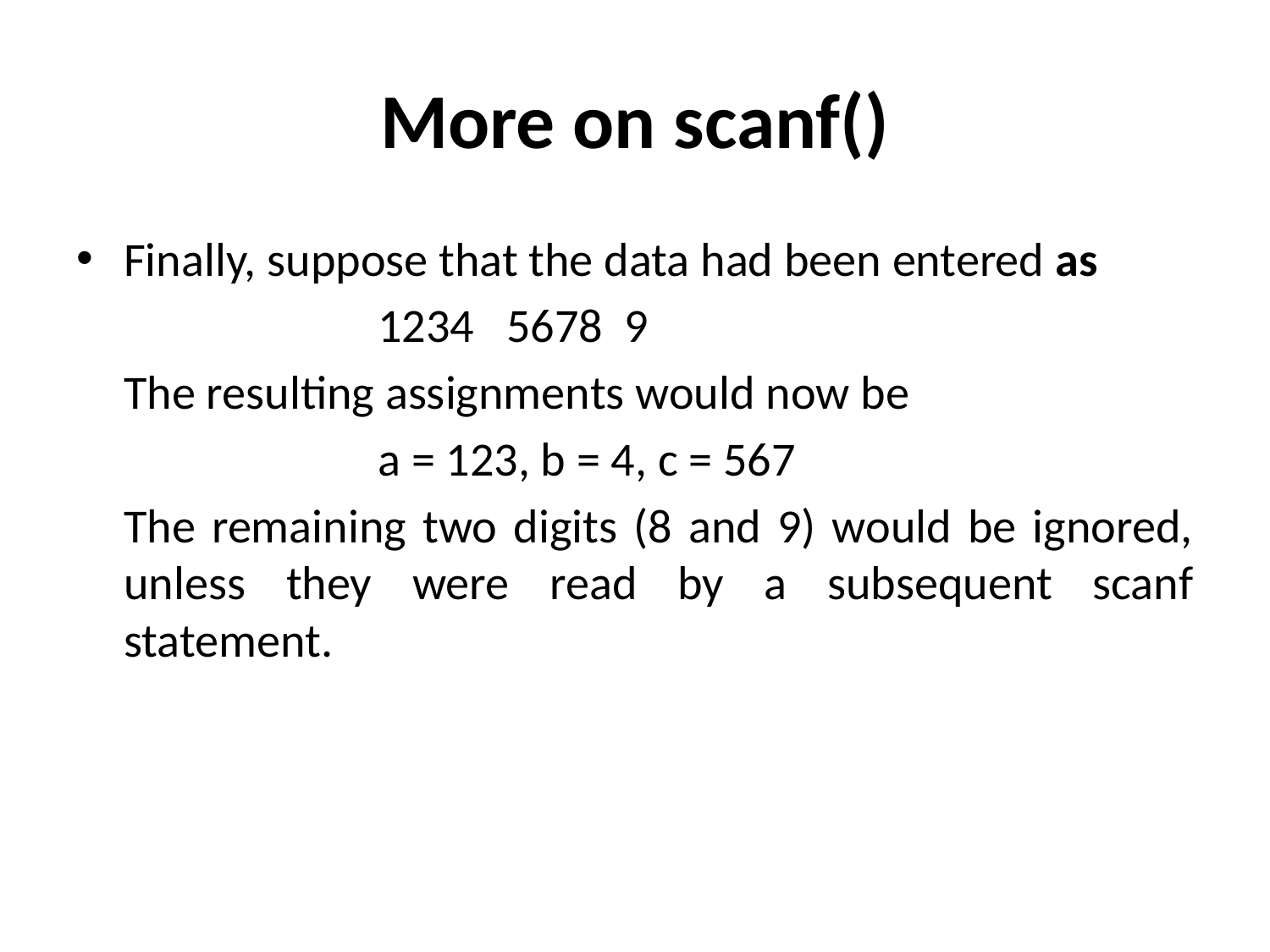

# More on scanf()
Finally, suppose that the data had been entered as
			1234   5678  9
	The resulting assignments would now be
			a = 123, b = 4, c = 567
	The remaining two digits (8 and 9) would be ignored, unless they were read by a subsequent scanf statement.